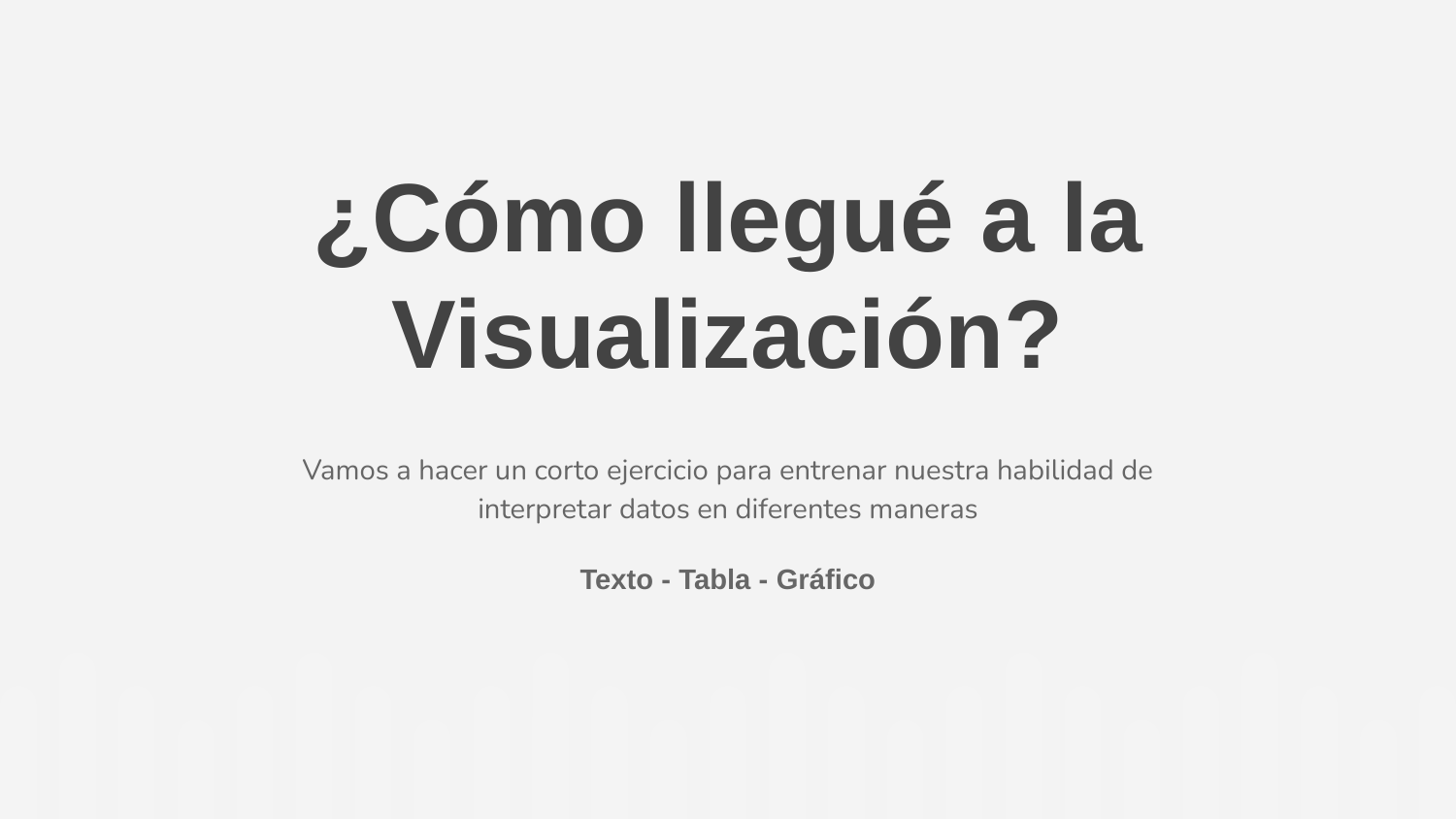

# ¿Cómo llegué a la Visualización?
Vamos a hacer un corto ejercicio para entrenar nuestra habilidad de interpretar datos en diferentes maneras
Texto - Tabla - Gráfico